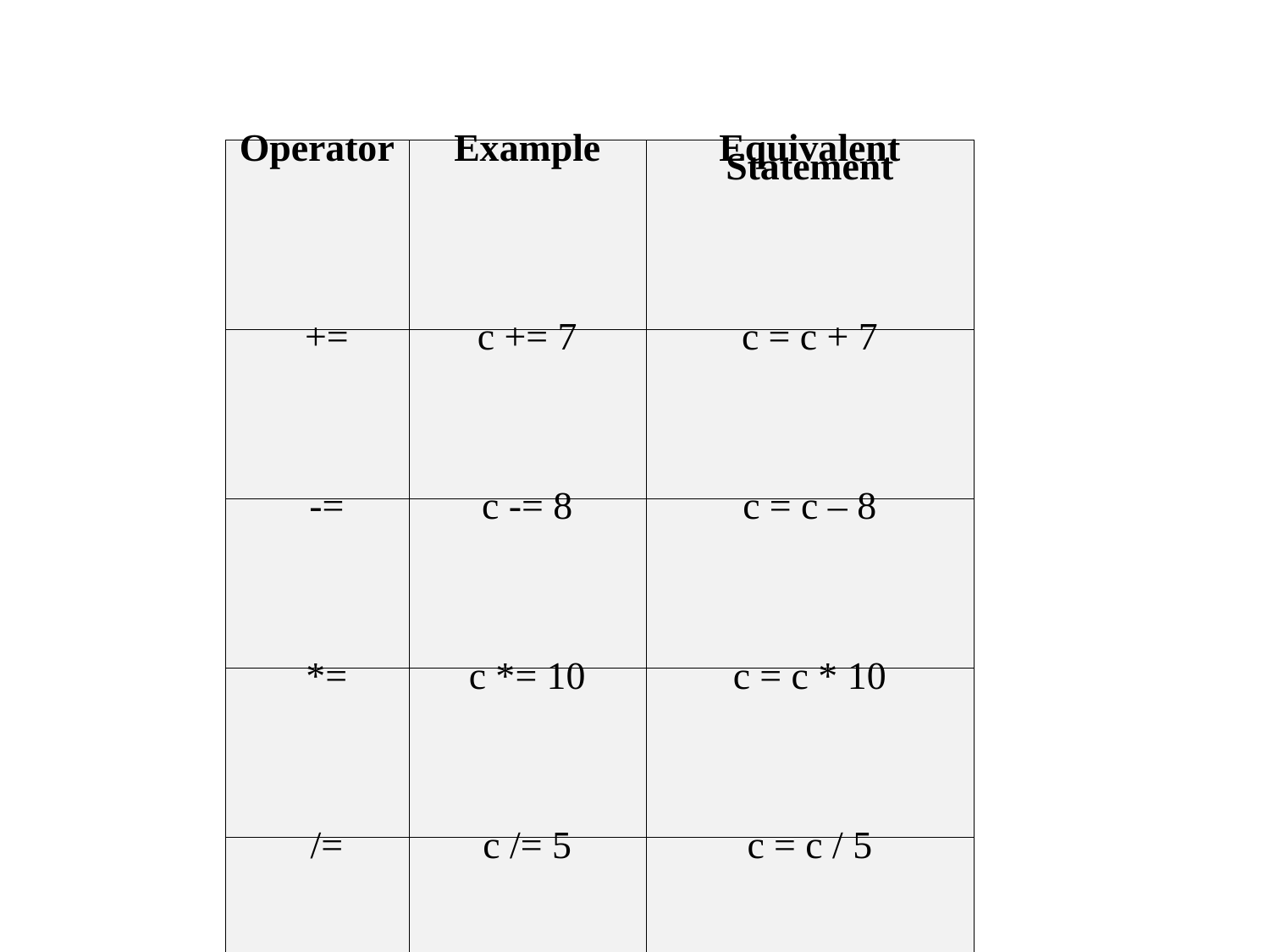

| Operator | Example | Equivalent Statement |
| --- | --- | --- |
| += | c += 7 | c = c + 7 |
| -= | c -= 8 | c = c – 8 |
| \*= | c \*= 10 | c = c \* 10 |
| /= | c /= 5 | c = c / 5 |
| %= | c %= 5 | c = c % 5 |